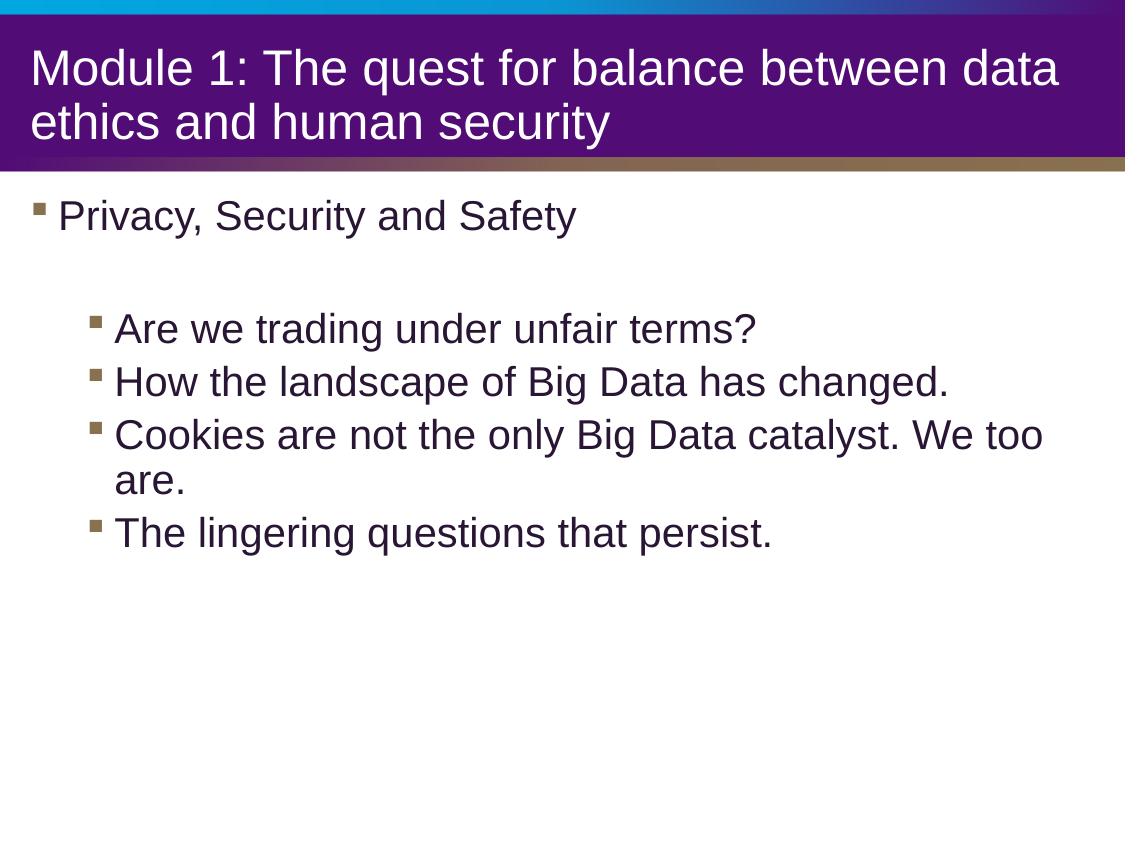

# Module 1: The quest for balance between data ethics and human security
Privacy, Security and Safety

Are we trading under unfair terms?
How the landscape of Big Data has changed.
Cookies are not the only Big Data catalyst. We too are.
The lingering questions that persist.